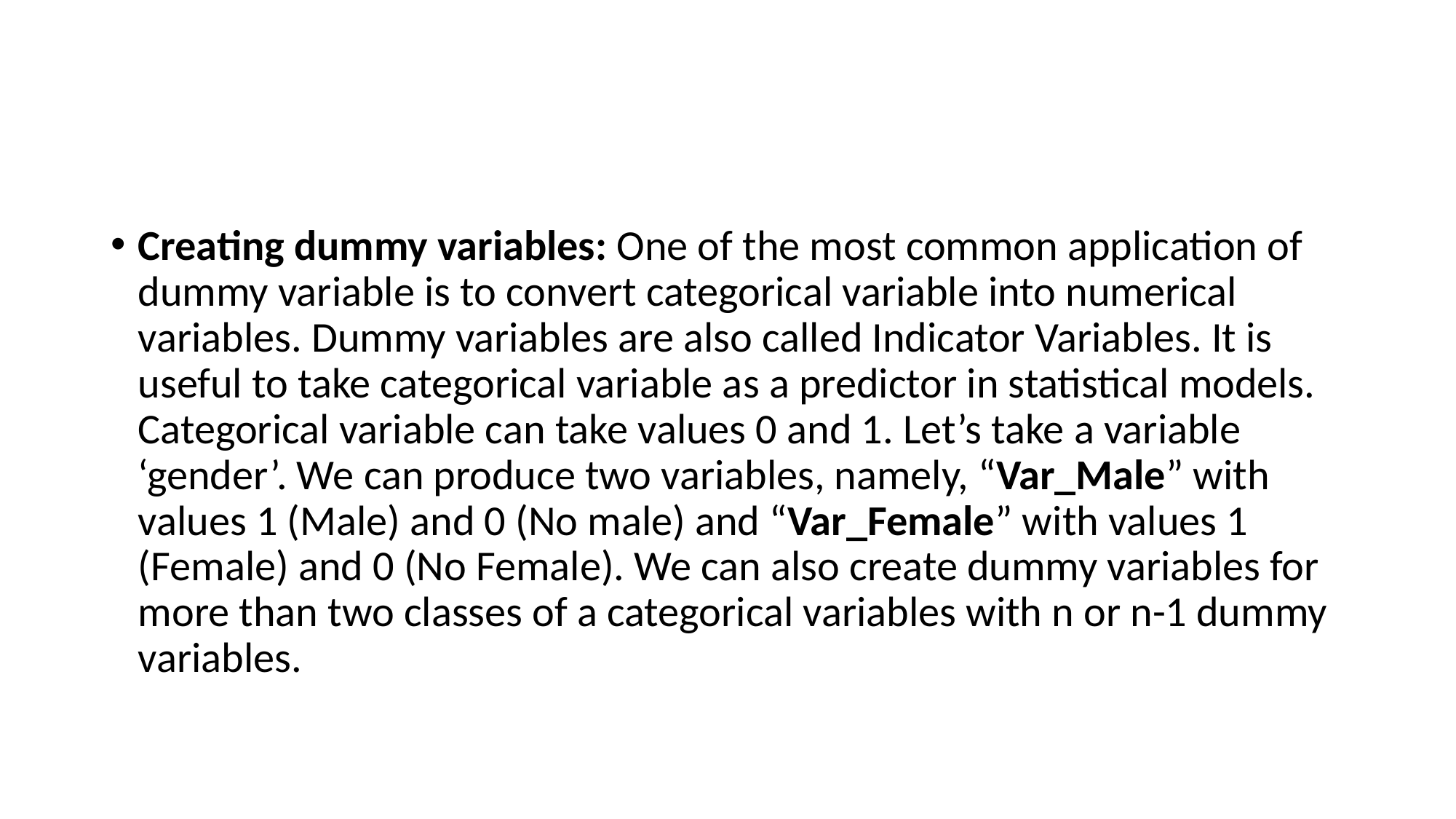

#
Creating dummy variables: One of the most common application of dummy variable is to convert categorical variable into numerical variables. Dummy variables are also called Indicator Variables. It is useful to take categorical variable as a predictor in statistical models.  Categorical variable can take values 0 and 1. Let’s take a variable ‘gender’. We can produce two variables, namely, “Var_Male” with values 1 (Male) and 0 (No male) and “Var_Female” with values 1 (Female) and 0 (No Female). We can also create dummy variables for more than two classes of a categorical variables with n or n-1 dummy variables.